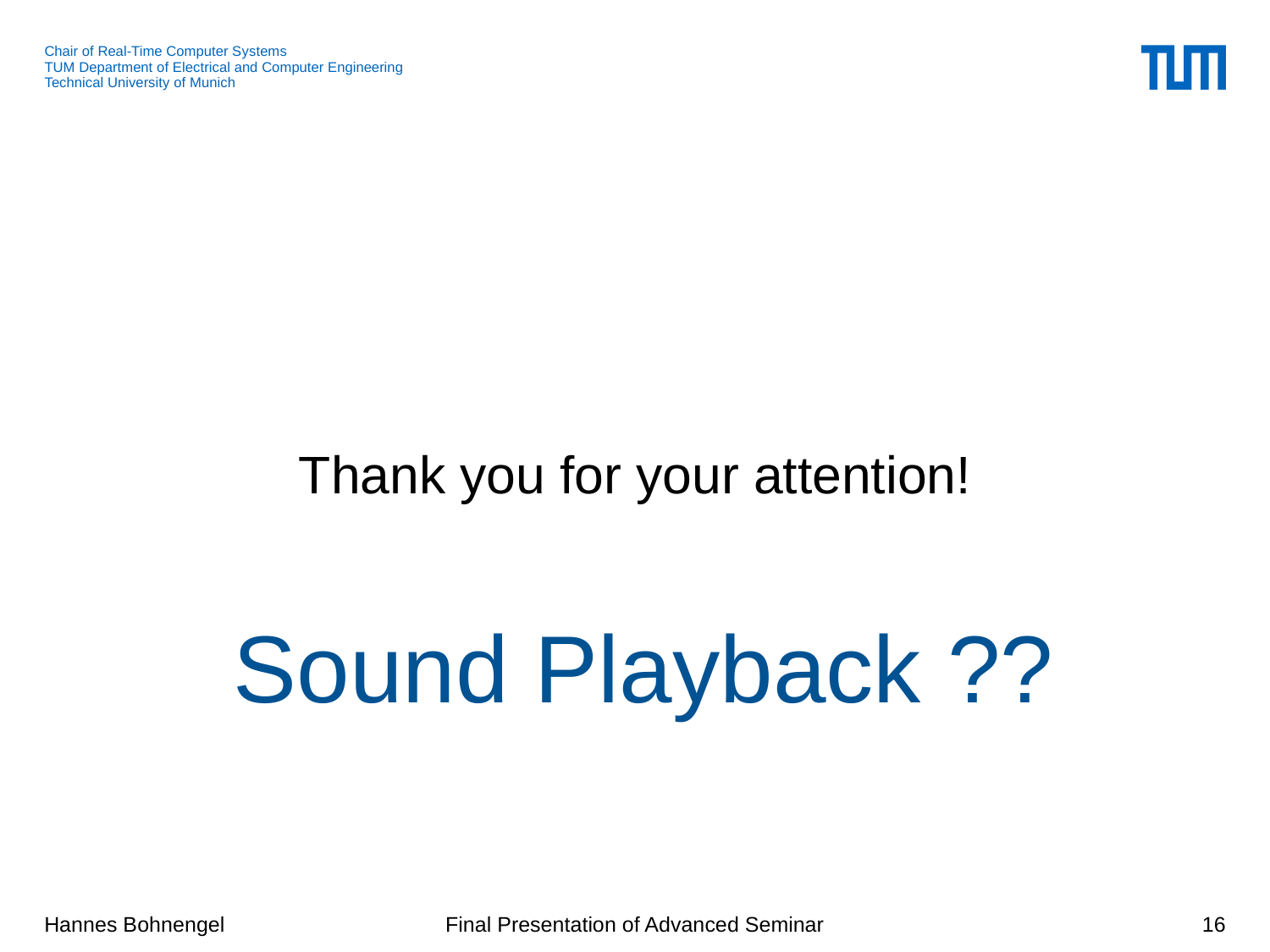

# Thank you for your attention!
Sound Playback ??
16